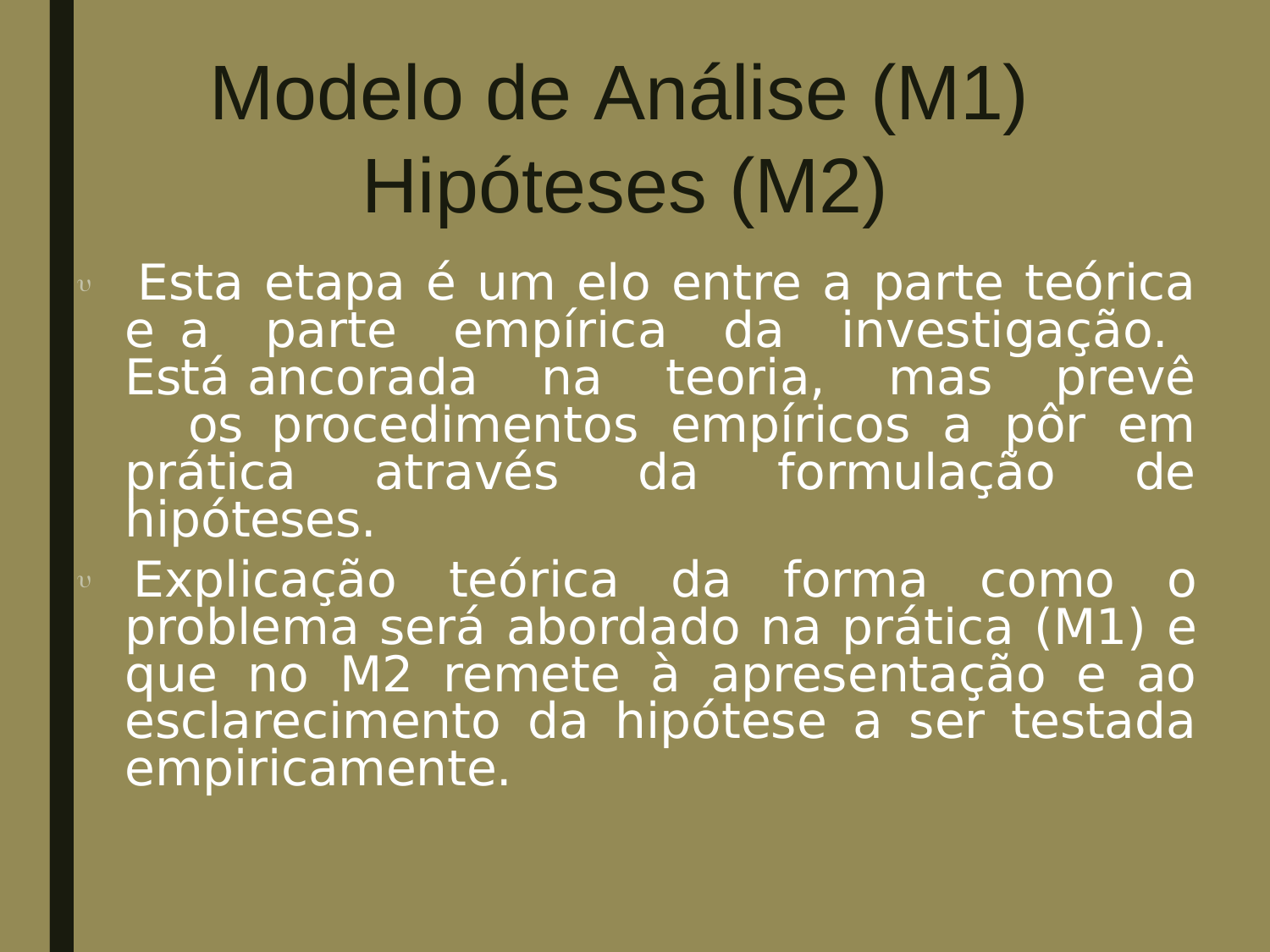

# Modelo de Análise (M1) Hipóteses (M2)
υ Esta etapa é um elo entre a parte teórica e a  parte  empírica  da  investigação.  Está ancorada   na   teoria,   mas   prevê   os procedimentos empíricos a pôr em prática através da formulação de hipóteses.
υ Explicação  teórica  da  forma  como  o problema será abordado na prática (M1) e que  no  M2  remete  à  apresentação  e  ao esclarecimento da hipótese a ser testada empiricamente.